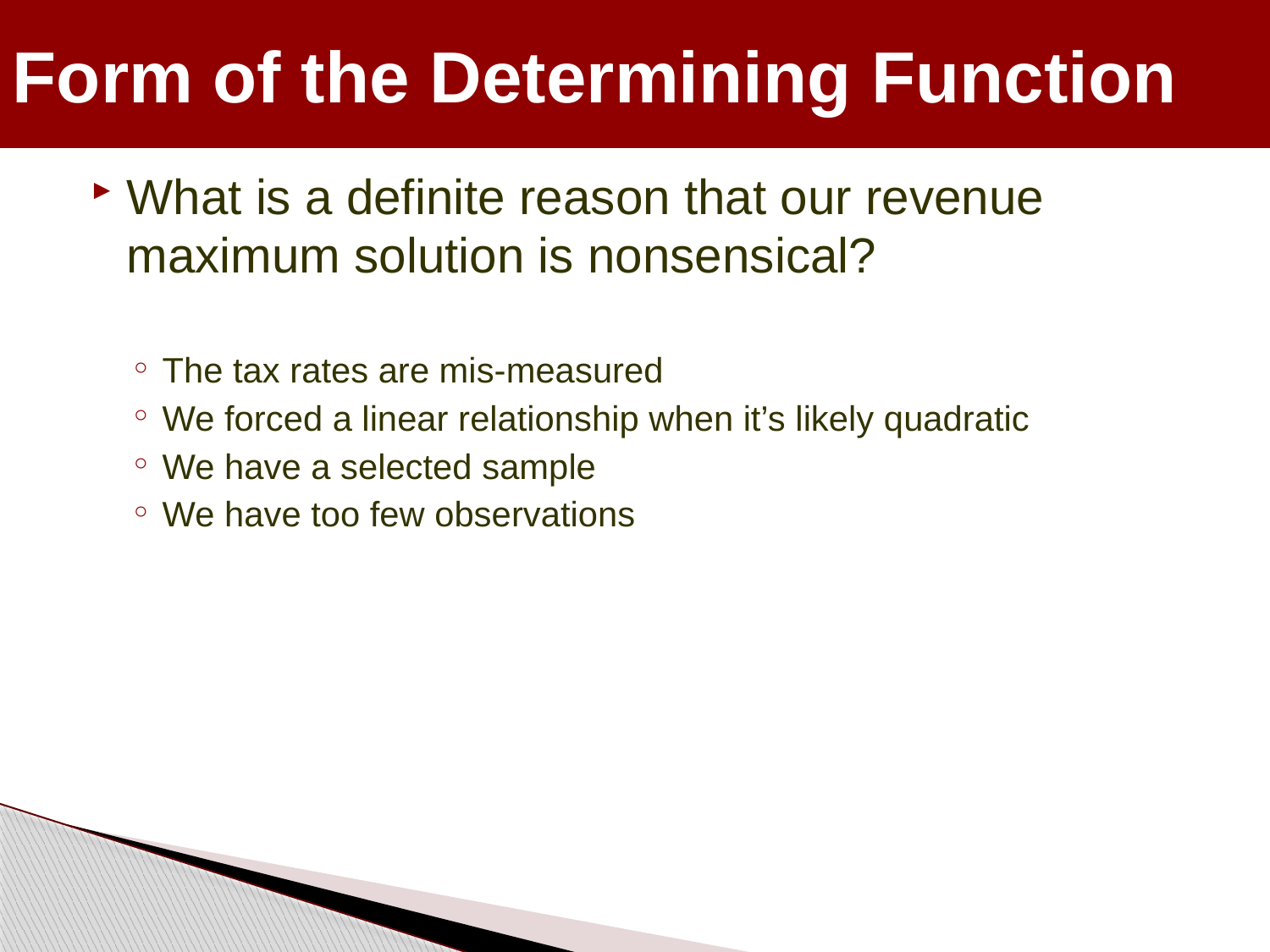

# Form of the Determining Function
What is a definite reason that our revenue maximum solution is nonsensical?

The tax rates are mis-measured
We forced a linear relationship when it’s likely quadratic
We have a selected sample
We have too few observations